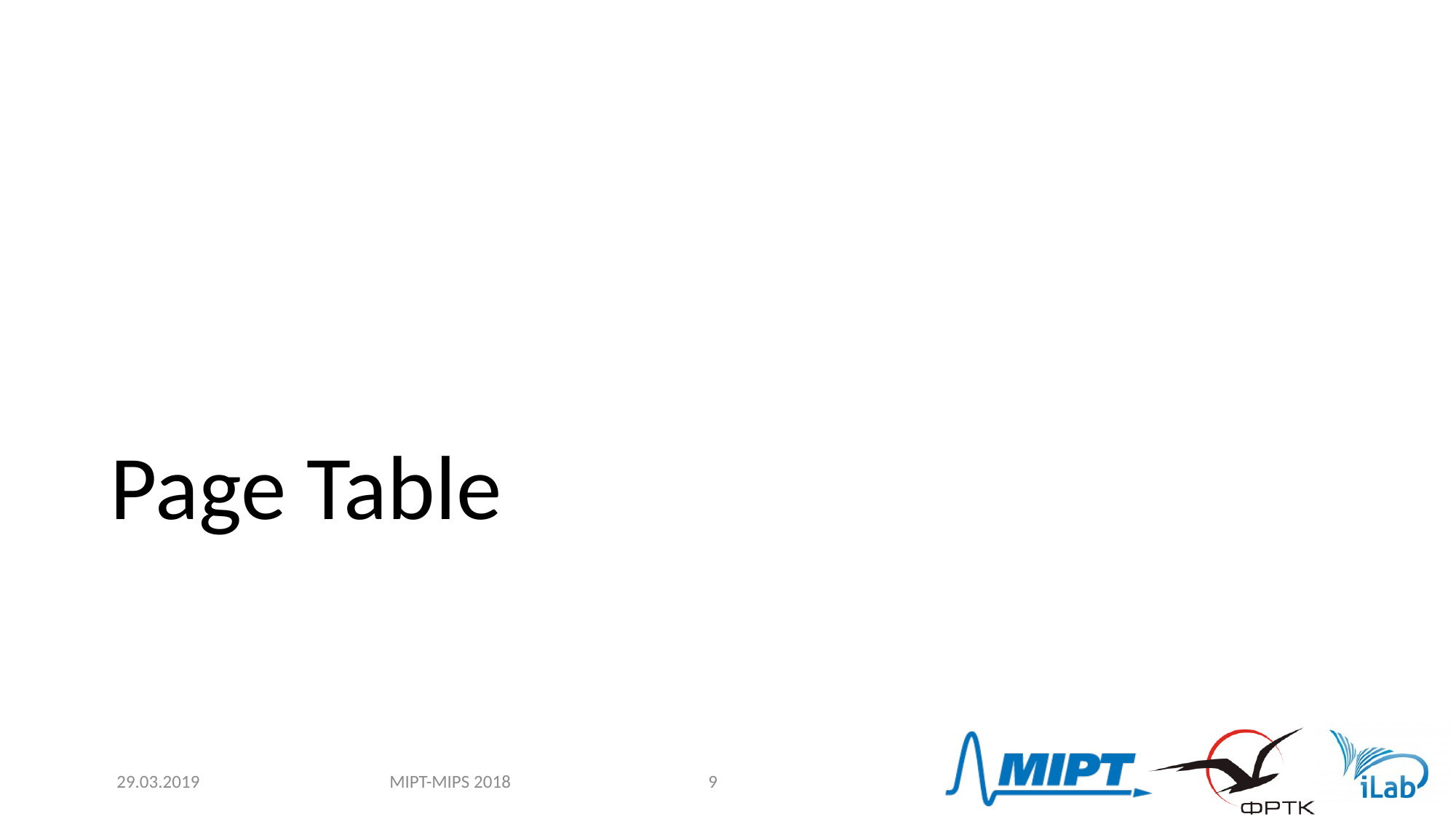

# Page Table

MIPT-MIPS 2018
29.03.2019
9